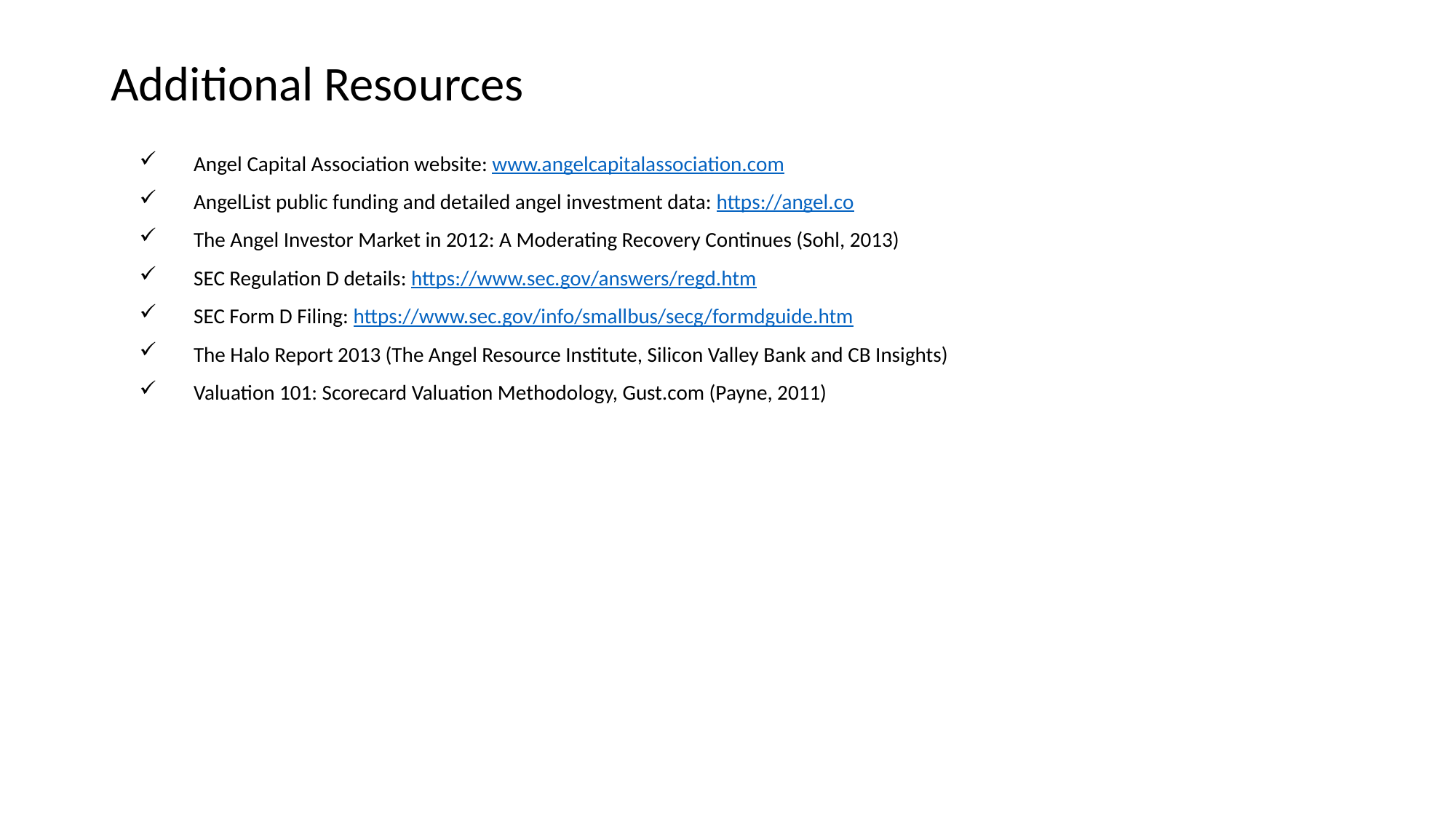

# Additional Resources
Angel Capital Association website: www.angelcapitalassociation.com
AngelList public funding and detailed angel investment data: https://angel.co
The Angel Investor Market in 2012: A Moderating Recovery Continues (Sohl, 2013)
SEC Regulation D details: https://www.sec.gov/answers/regd.htm
SEC Form D Filing: https://www.sec.gov/info/smallbus/secg/formdguide.htm
The Halo Report 2013 (The Angel Resource Institute, Silicon Valley Bank and CB Insights)
Valuation 101: Scorecard Valuation Methodology, Gust.com (Payne, 2011)